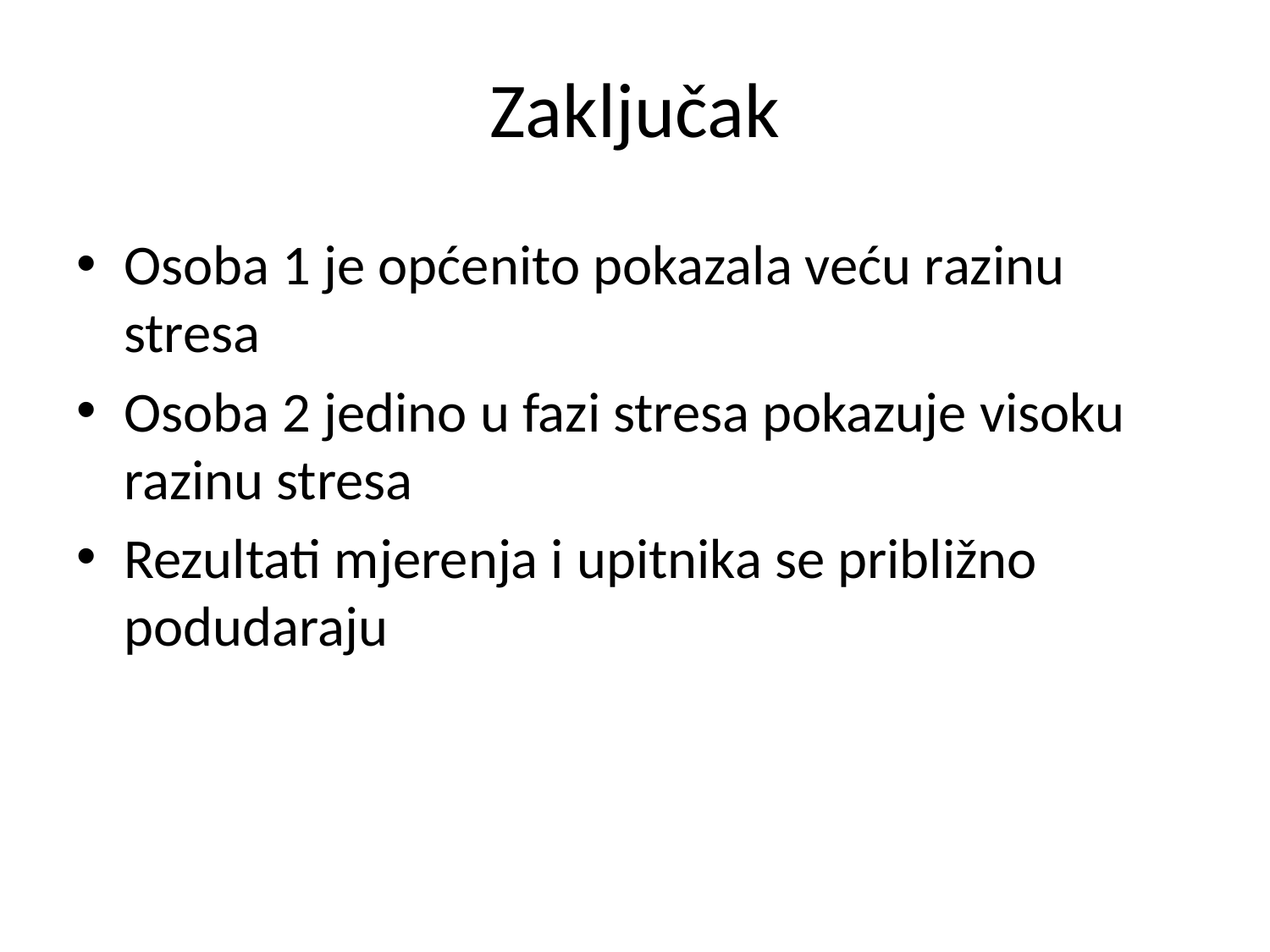

# Zaključak
Osoba 1 je općenito pokazala veću razinu stresa
Osoba 2 jedino u fazi stresa pokazuje visoku razinu stresa
Rezultati mjerenja i upitnika se približno podudaraju